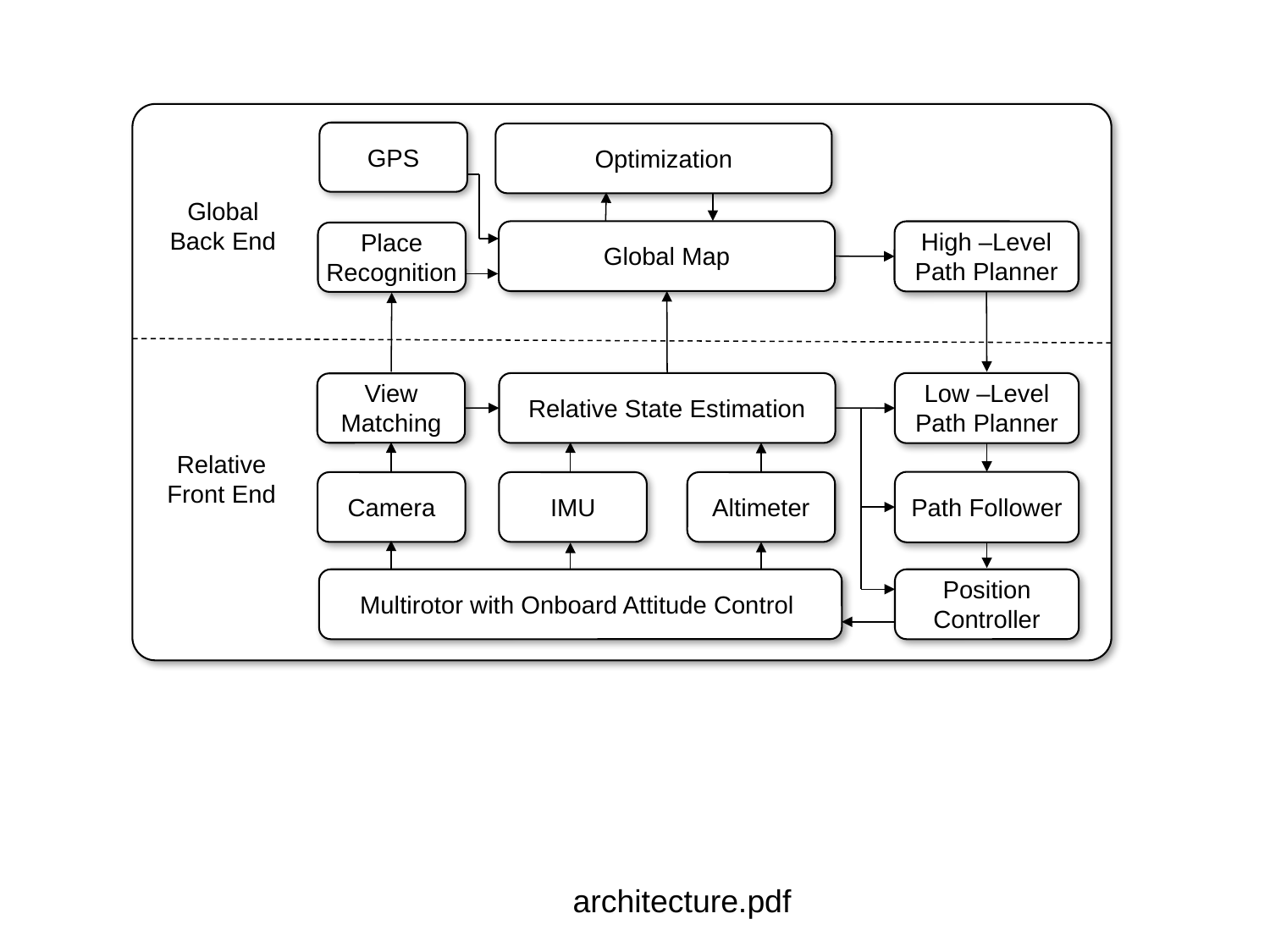

GPS

Optimization
Global
Back End
High –Level
Path Planner

Place
Recognition

Global Map
View
Matching

Low –Level
Path Planner

Relative State Estimation
Relative
Front End

Path Follower

Camera

IMU

Altimeter
Position
Controller

Multirotor with Onboard Attitude Control
architecture.pdf